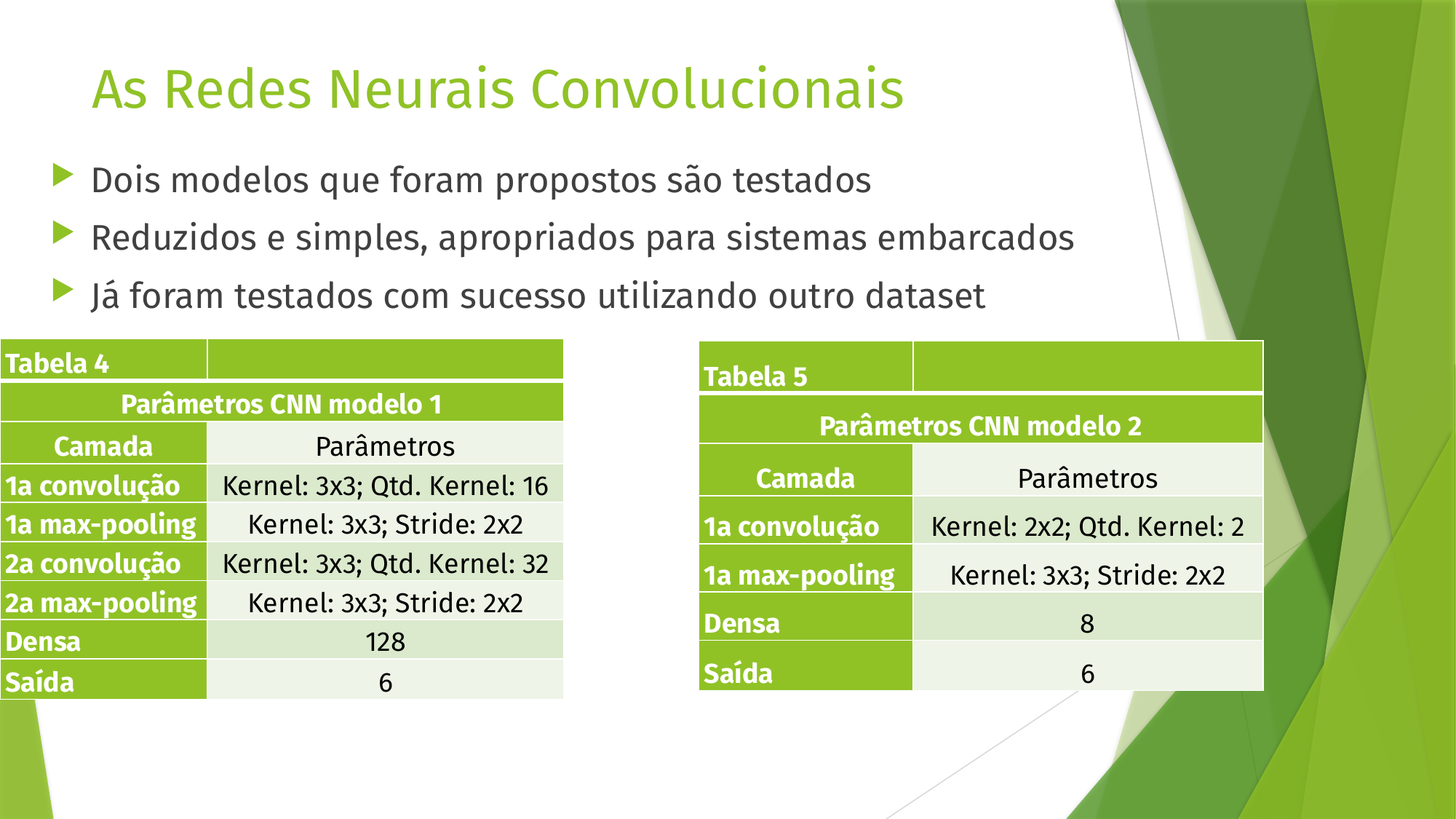

# As Redes Neurais Convolucionais
Dois modelos que foram propostos são testados
Reduzidos e simples, apropriados para sistemas embarcados
Já foram testados com sucesso utilizando outro dataset

| Tabela 4 |  |
| --- | --- |
| Parâmetros CNN modelo 1 |  |
| Camada | Parâmetros |
| 1a convolução | Kernel: 3x3; Qtd. Kernel: 16 |
| 1a max-pooling | Kernel: 3x3; Stride: 2x2 |
| 2a convolução | Kernel: 3x3; Qtd. Kernel: 32 |
| 2a max-pooling | Kernel: 3x3; Stride: 2x2 |
| Densa | 128 |
| Saída | 6 |
| Tabela 5 |  |
| --- | --- |
| Parâmetros CNN modelo 2 |  |
| Camada | Parâmetros |
| 1a convolução | Kernel: 2x2; Qtd. Kernel: 2 |
| 1a max-pooling | Kernel: 3x3; Stride: 2x2 |
| Densa | 8 |
| Saída | 6 |